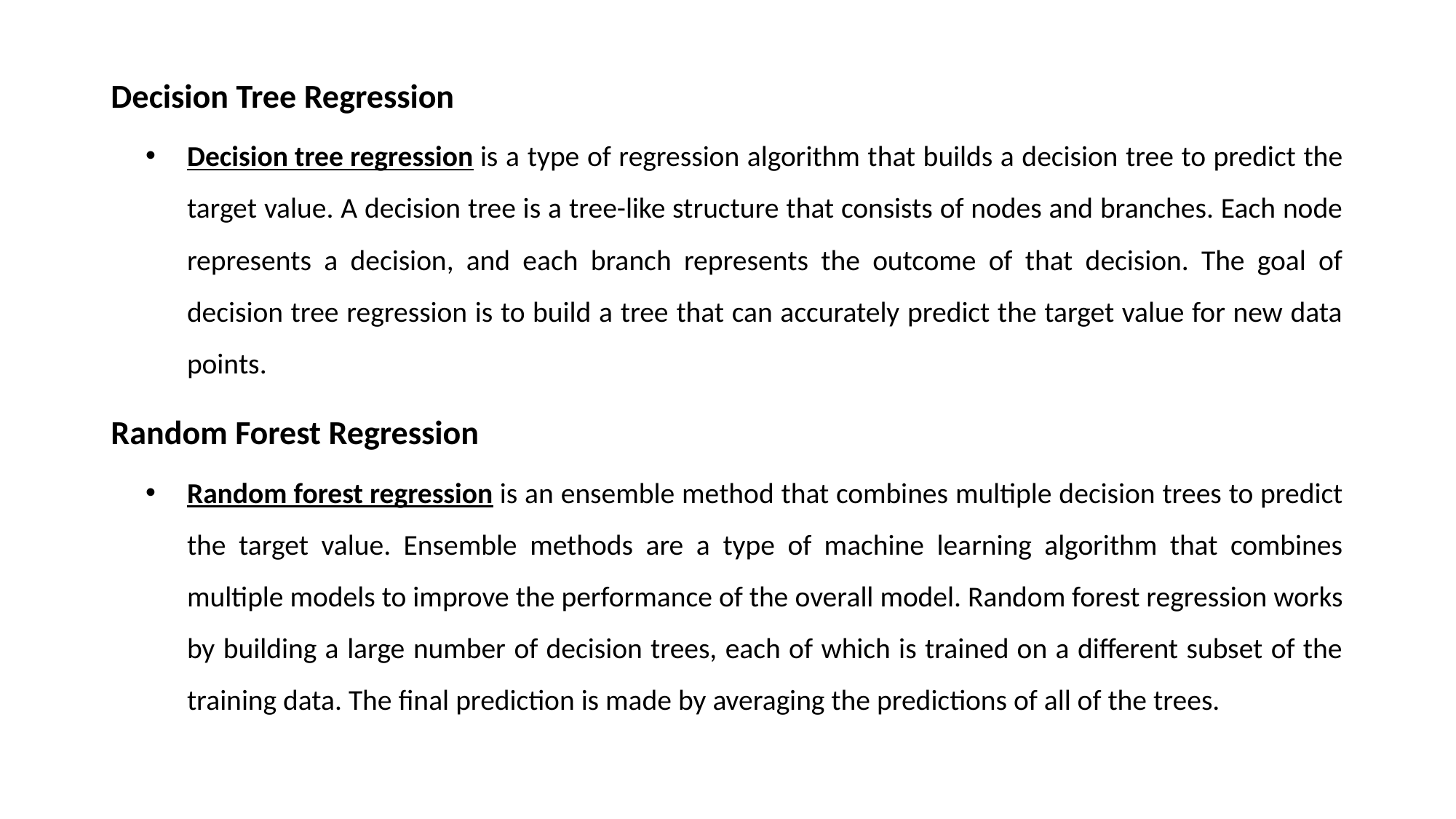

# .
Decision Tree Regression
Decision tree regression is a type of regression algorithm that builds a decision tree to predict the target value. A decision tree is a tree-like structure that consists of nodes and branches. Each node represents a decision, and each branch represents the outcome of that decision. The goal of decision tree regression is to build a tree that can accurately predict the target value for new data points.
Random Forest Regression
Random forest regression is an ensemble method that combines multiple decision trees to predict the target value. Ensemble methods are a type of machine learning algorithm that combines multiple models to improve the performance of the overall model. Random forest regression works by building a large number of decision trees, each of which is trained on a different subset of the training data. The final prediction is made by averaging the predictions of all of the trees.